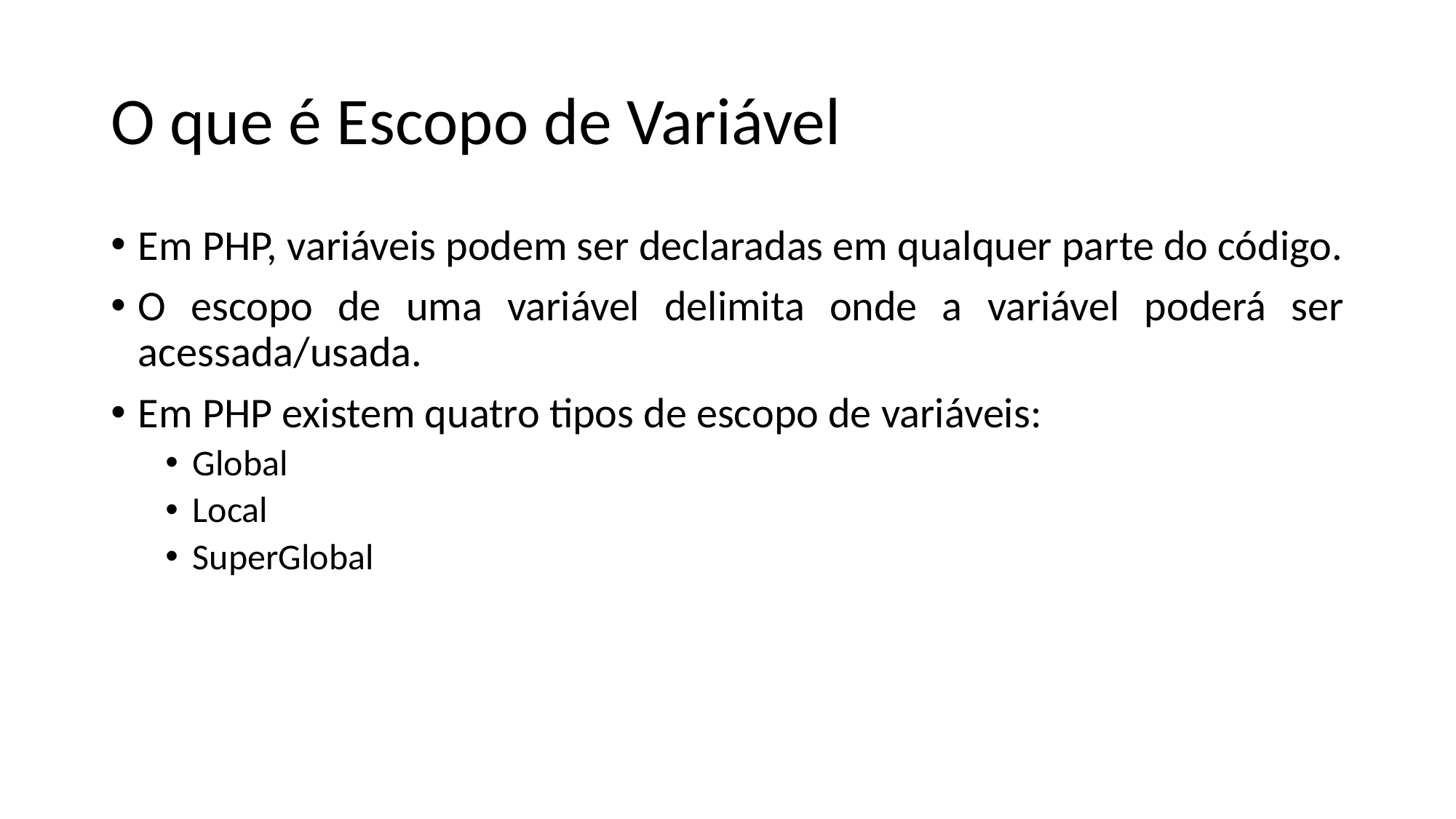

# O que é Escopo de Variável
Em PHP, variáveis podem ser declaradas em qualquer parte do código.
O escopo de uma variável delimita onde a variável poderá ser acessada/usada.
Em PHP existem quatro tipos de escopo de variáveis:
Global
Local
SuperGlobal